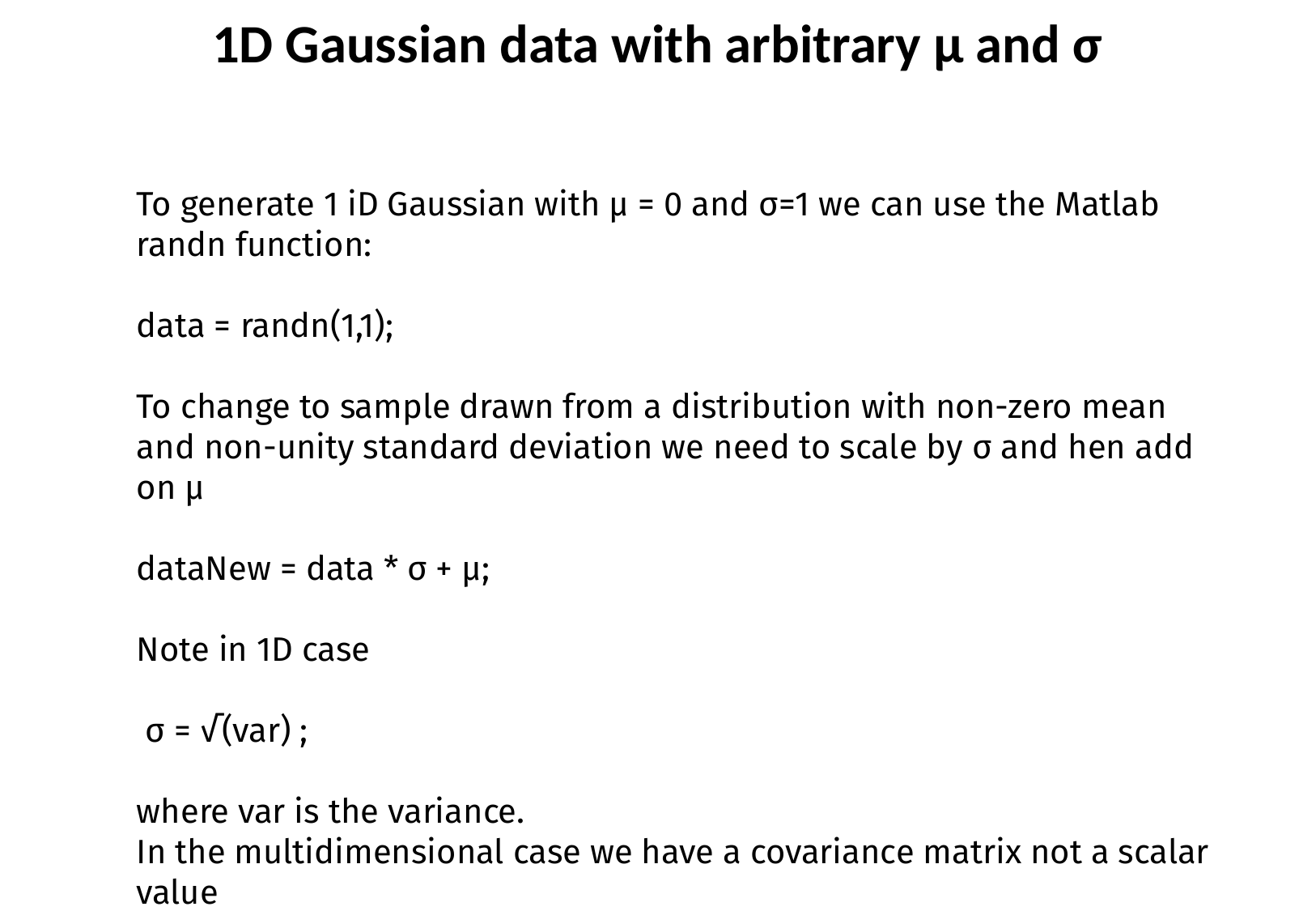

1D Gaussian data with arbitrary μ and σ
To generate 1 iD Gaussian with μ = 0 and σ=1 we can use the Matlab randn function:

data = randn(1,1);

To change to sample drawn from a distribution with non-zero mean and non-unity standard deviation we need to scale by σ and hen add on μ

dataNew = data * σ + μ;

Note in 1D case

 σ = √(var) ;

where var is the variance.
In the multidimensional case we have a covariance matrix not a scalar value